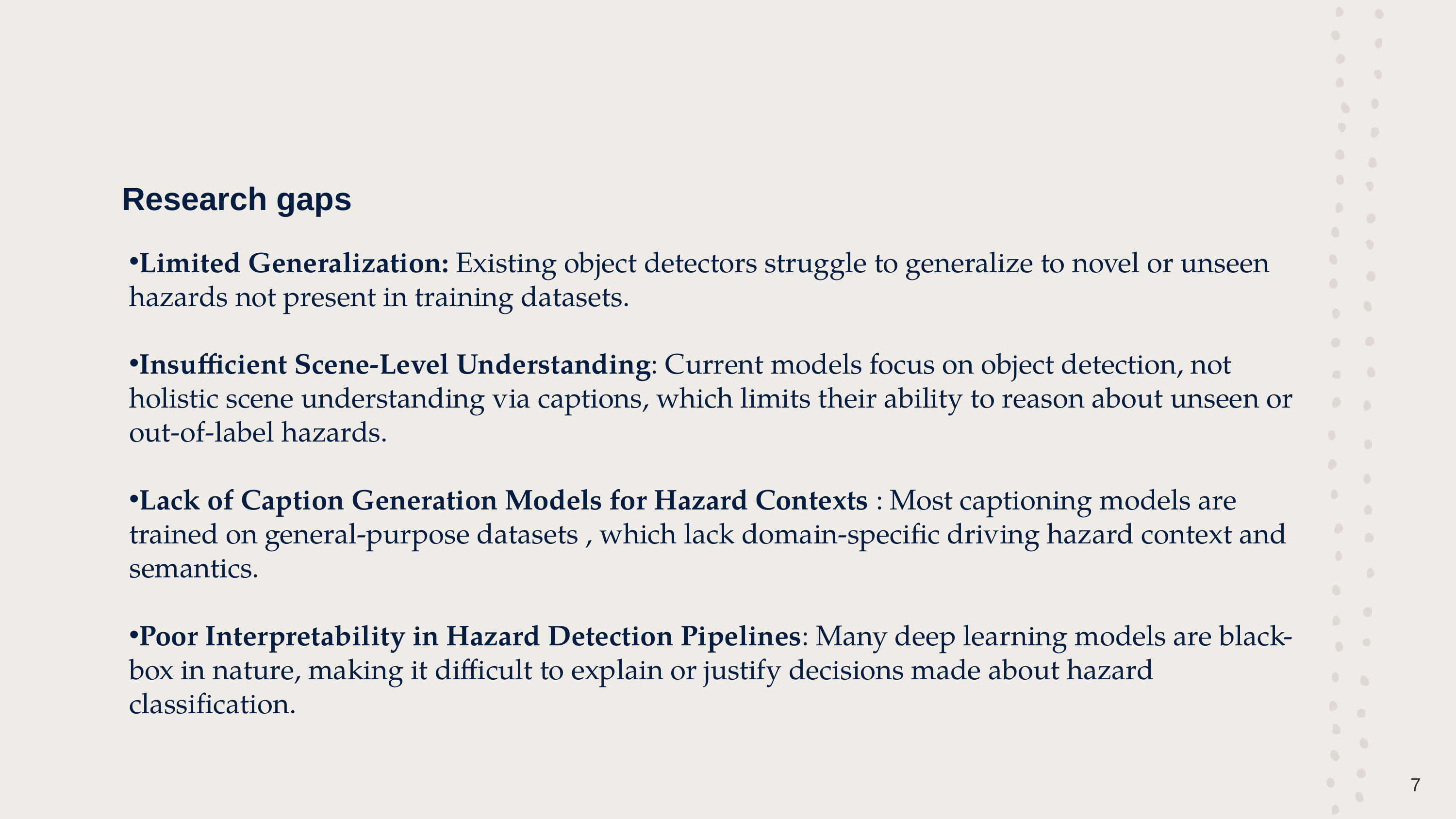

Research gaps
Limited Generalization: Existing object detectors struggle to generalize to novel or unseen hazards not present in training datasets.

Insufficient Scene-Level Understanding: Current models focus on object detection, not holistic scene understanding via captions, which limits their ability to reason about unseen or out-of-label hazards.

Lack of Caption Generation Models for Hazard Contexts : Most captioning models are trained on general-purpose datasets , which lack domain-specific driving hazard context and semantics.

Poor Interpretability in Hazard Detection Pipelines: Many deep learning models are black-box in nature, making it difficult to explain or justify decisions made about hazard classification.

7